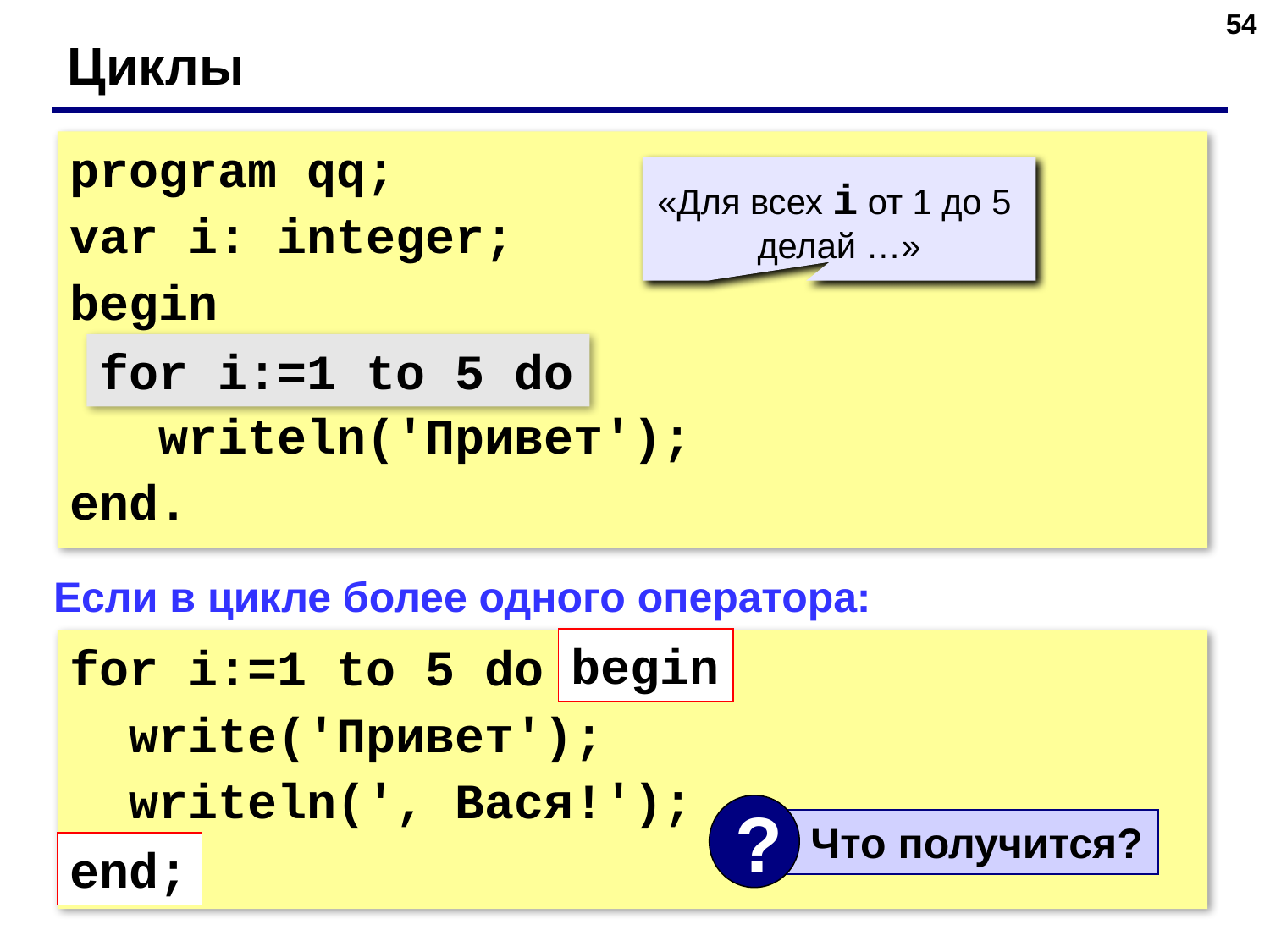

54
Циклы

program qq;
var i: integer;
begin
 for i:=1 to 5 do
   writeln('Привет');
end.
«Для всех i от 1 до 5
делай …»
for i:=1 to 5 do
Если в цикле более одного оператора:
begin
for i:=1 to 5 do begin
  write('Привет');
  writeln(', Вася!');
end;
?
  Что получится?
end;